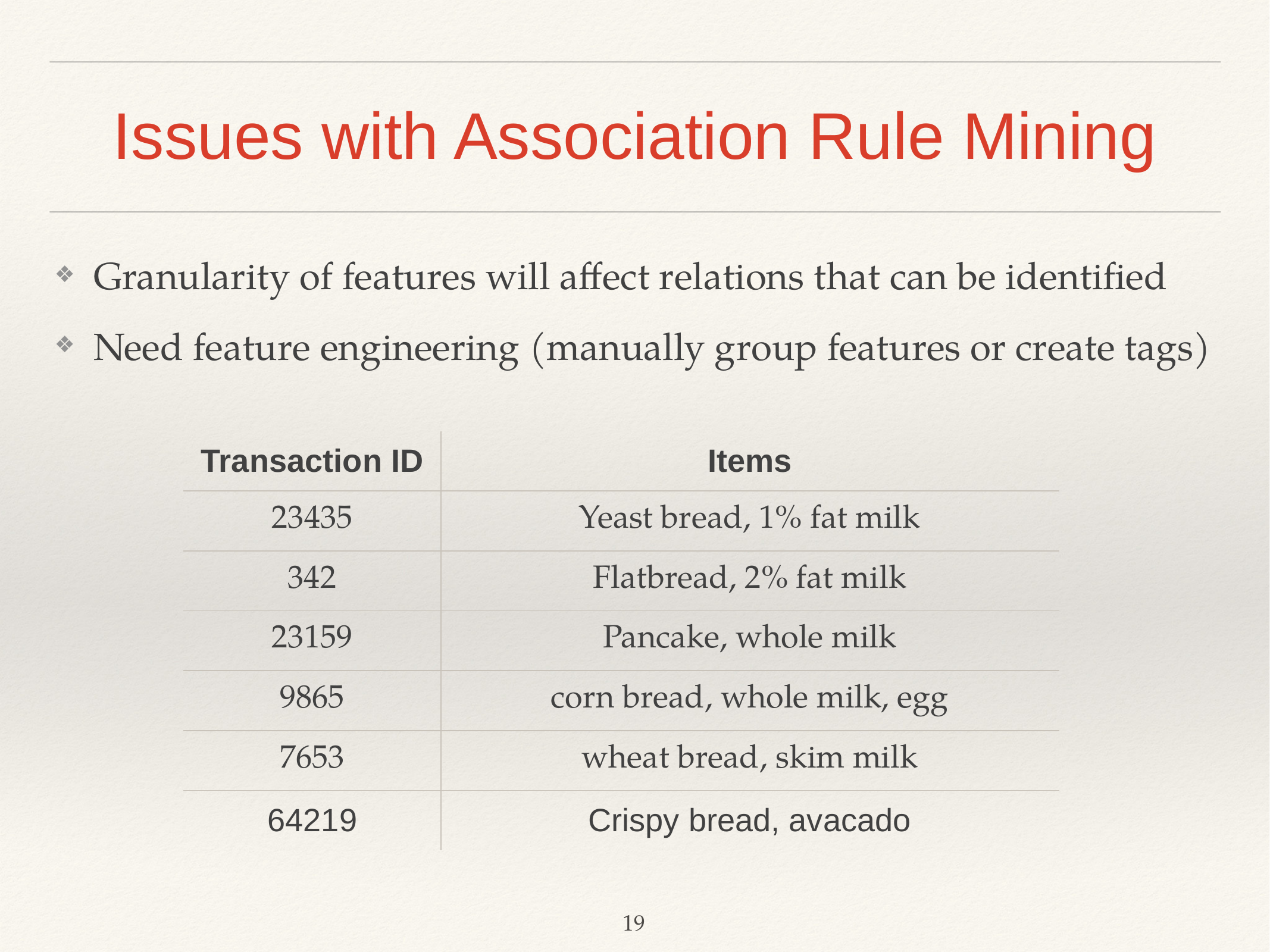

# Issues with Association Rule Mining
Granularity of features will affect relations that can be identified
Need feature engineering (manually group features or create tags)
| Transaction ID | Items |
| --- | --- |
| 23435 | Yeast bread, 1% fat milk |
| 342 | Flatbread, 2% fat milk |
| 23159 | Pancake, whole milk |
| 9865 | corn bread, whole milk, egg |
| 7653 | wheat bread, skim milk |
| 64219 | Crispy bread, avacado |
19